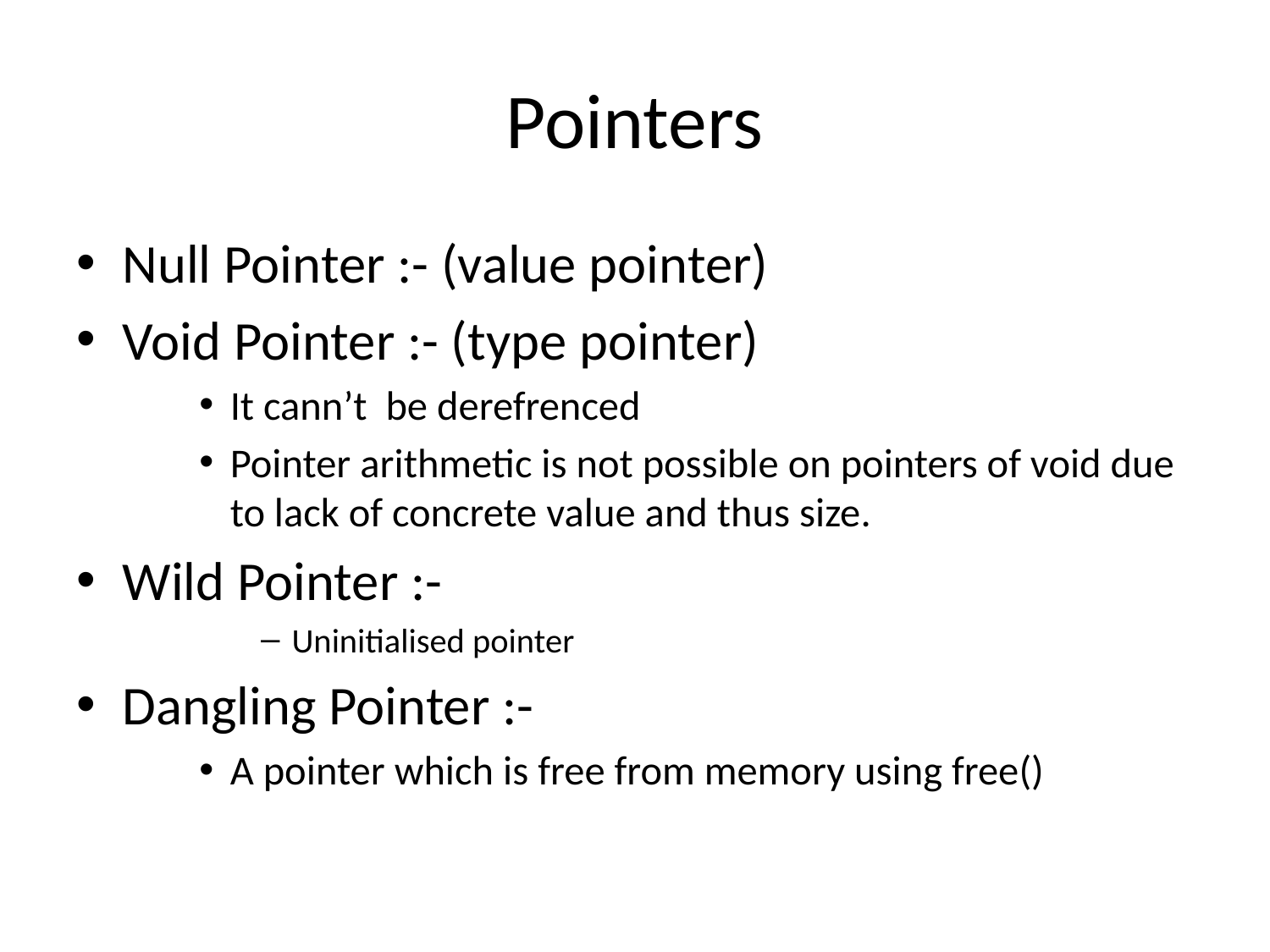

# Pointers
Null Pointer :- (value pointer)
Void Pointer :- (type pointer)
It cann’t  be derefrenced
Pointer arithmetic is not possible on pointers of void due to lack of concrete value and thus size.
Wild Pointer :-
Uninitialised pointer
Dangling Pointer :-
A pointer which is free from memory using free()